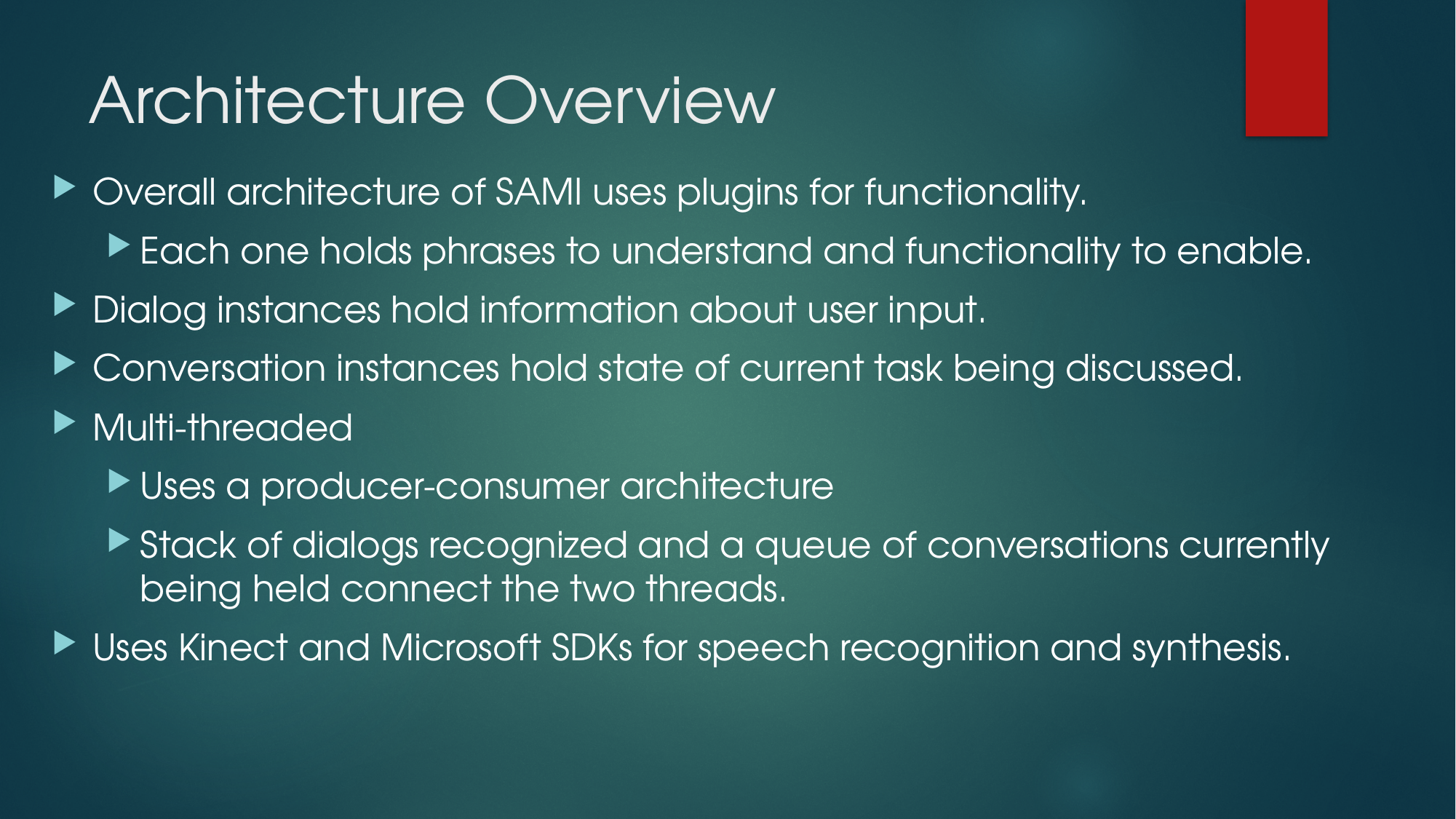

# Architecture Overview
Overall architecture of SAMI uses plugins for functionality.
Each one holds phrases to understand and functionality to enable.
Dialog instances hold information about user input.
Conversation instances hold state of current task being discussed.
Multi-threaded
Uses a producer-consumer architecture
Stack of dialogs recognized and a queue of conversations currently being held connect the two threads.
Uses Kinect and Microsoft SDKs for speech recognition and synthesis.